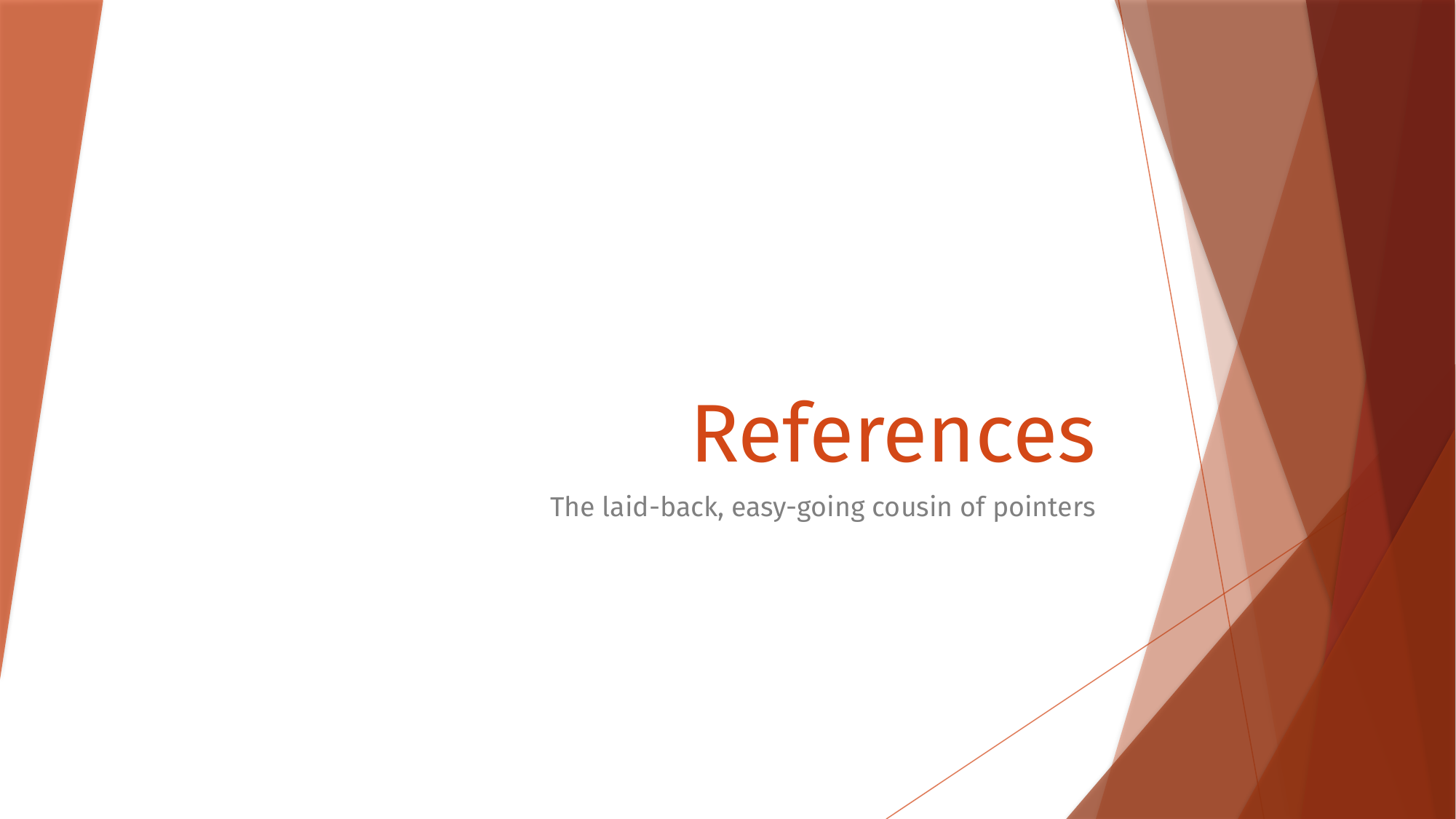

# References
The laid-back, easy-going cousin of pointers